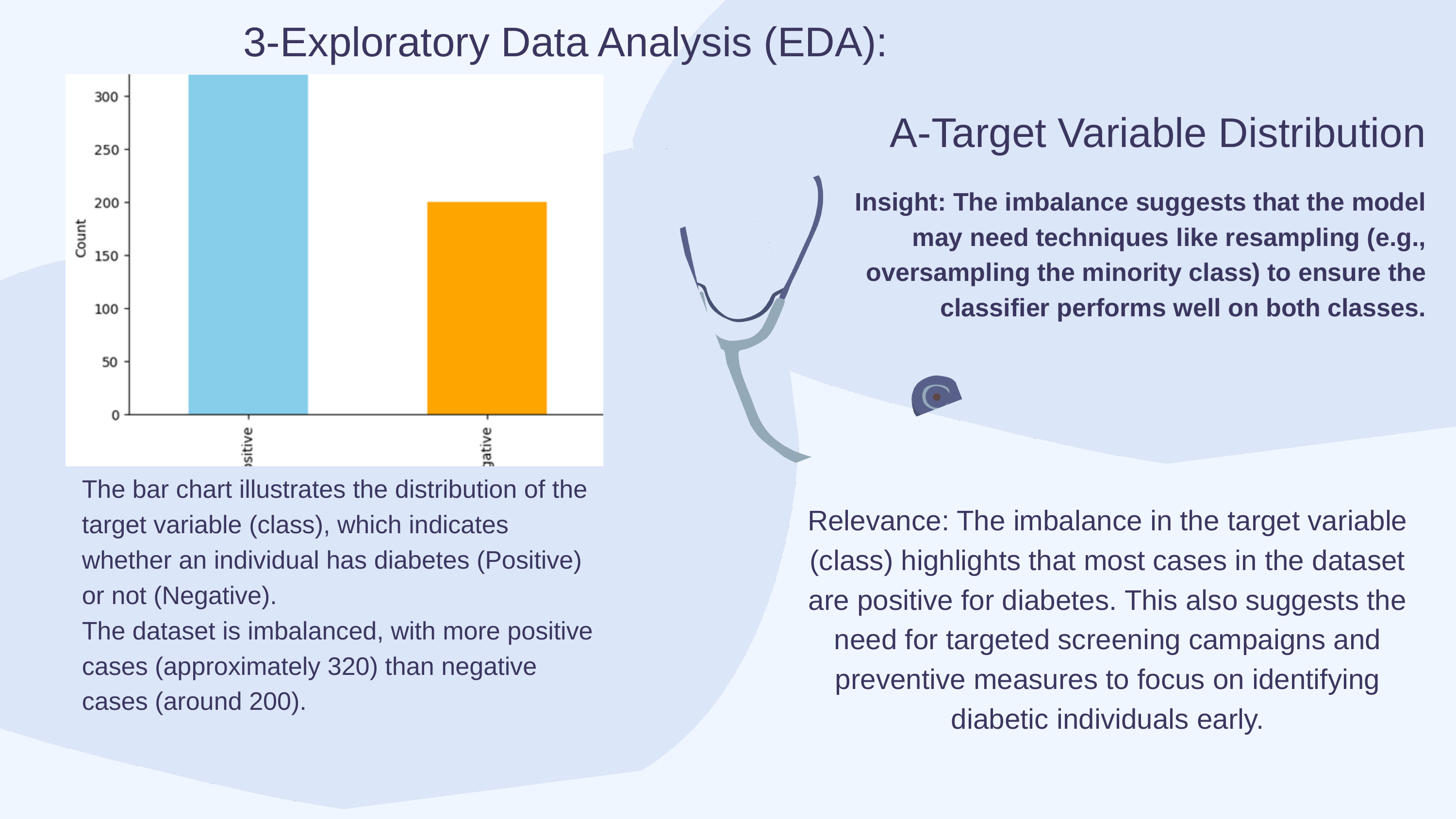

3-Exploratory Data Analysis (EDA):

A-Target Variable Distribution

Insight: The imbalance suggests that the model may need techniques like resampling (e.g., oversampling the minority class) to ensure the classifier performs well on both classes.

The bar chart illustrates the distribution of the target variable (class), which indicates whether an individual has diabetes (Positive) or not (Negative).
The dataset is imbalanced, with more positive cases (approximately 320) than negative cases (around 200).

Relevance: The imbalance in the target variable (class) highlights that most cases in the dataset are positive for diabetes. This also suggests the need for targeted screening campaigns and preventive measures to focus on identifying diabetic individuals early.